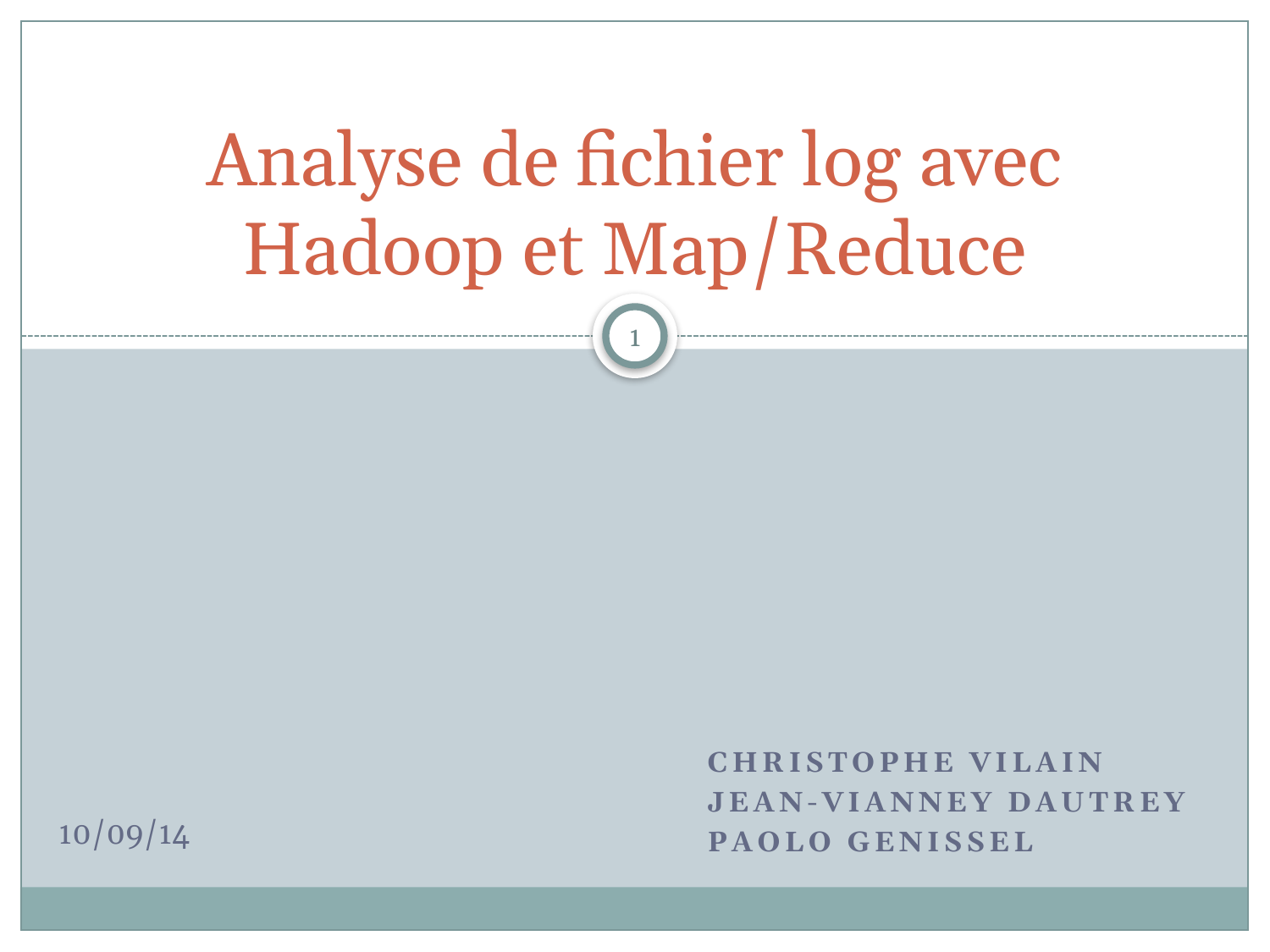

# Analyse de fichier log avec Hadoop et Map/Reduce
1
CHRistophe vilain
Jean-vianney dautreY
Paolo genissel
10/09/14